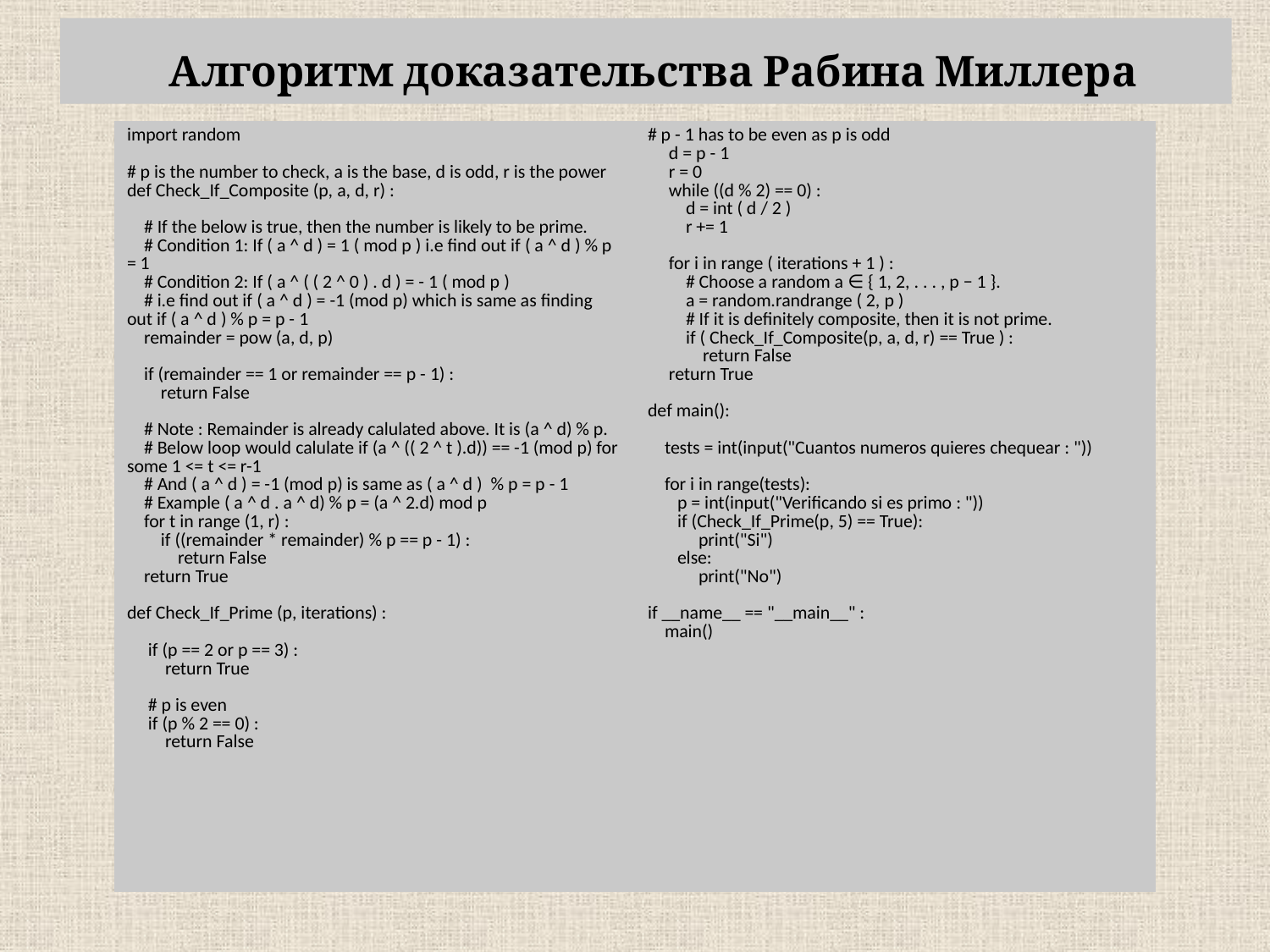

Алгоритм доказательства Рабина Миллера
| import random # p is the number to check, a is the base, d is odd, r is the power def Check\_If\_Composite (p, a, d, r) : # If the below is true, then the number is likely to be prime. # Condition 1: If ( a ^ d ) = 1 ( mod p ) i.e find out if ( a ^ d ) % p = 1 # Condition 2: If ( a ^ ( ( 2 ^ 0 ) . d ) = - 1 ( mod p ) # i.e find out if ( a ^ d ) = -1 (mod p) which is same as finding out if ( a ^ d ) % p = p - 1 remainder = pow (a, d, p) if (remainder == 1 or remainder == p - 1) : return False # Note : Remainder is already calulated above. It is (a ^ d) % p. # Below loop would calulate if (a ^ (( 2 ^ t ).d)) == -1 (mod p) for some 1 <= t <= r-1 # And ( a ^ d ) = -1 (mod p) is same as ( a ^ d ) % p = p - 1 # Example ( a ^ d . a ^ d) % p = (a ^ 2.d) mod p for t in range (1, r) : if ((remainder \* remainder) % p == p - 1) : return False return True def Check\_If\_Prime (p, iterations) : if (p == 2 or p == 3) : return True # p is even if (p % 2 == 0) : return False | # p - 1 has to be even as p is odd d = p - 1 r = 0 while ((d % 2) == 0) : d = int ( d / 2 ) r += 1 for i in range ( iterations + 1 ) : # Choose a random a ∈ { 1, 2, . . . , p − 1 }. a = random.randrange ( 2, p ) # If it is definitely composite, then it is not prime. if ( Check\_If\_Composite(p, a, d, r) == True ) : return False return True def main(): tests = int(input("Cuantos numeros quieres chequear : ")) for i in range(tests): p = int(input("Verificando si es primo : ")) if (Check\_If\_Prime(p, 5) == True): print("Si") else: print("No") if \_\_name\_\_ == "\_\_main\_\_" : main() |
| --- | --- |